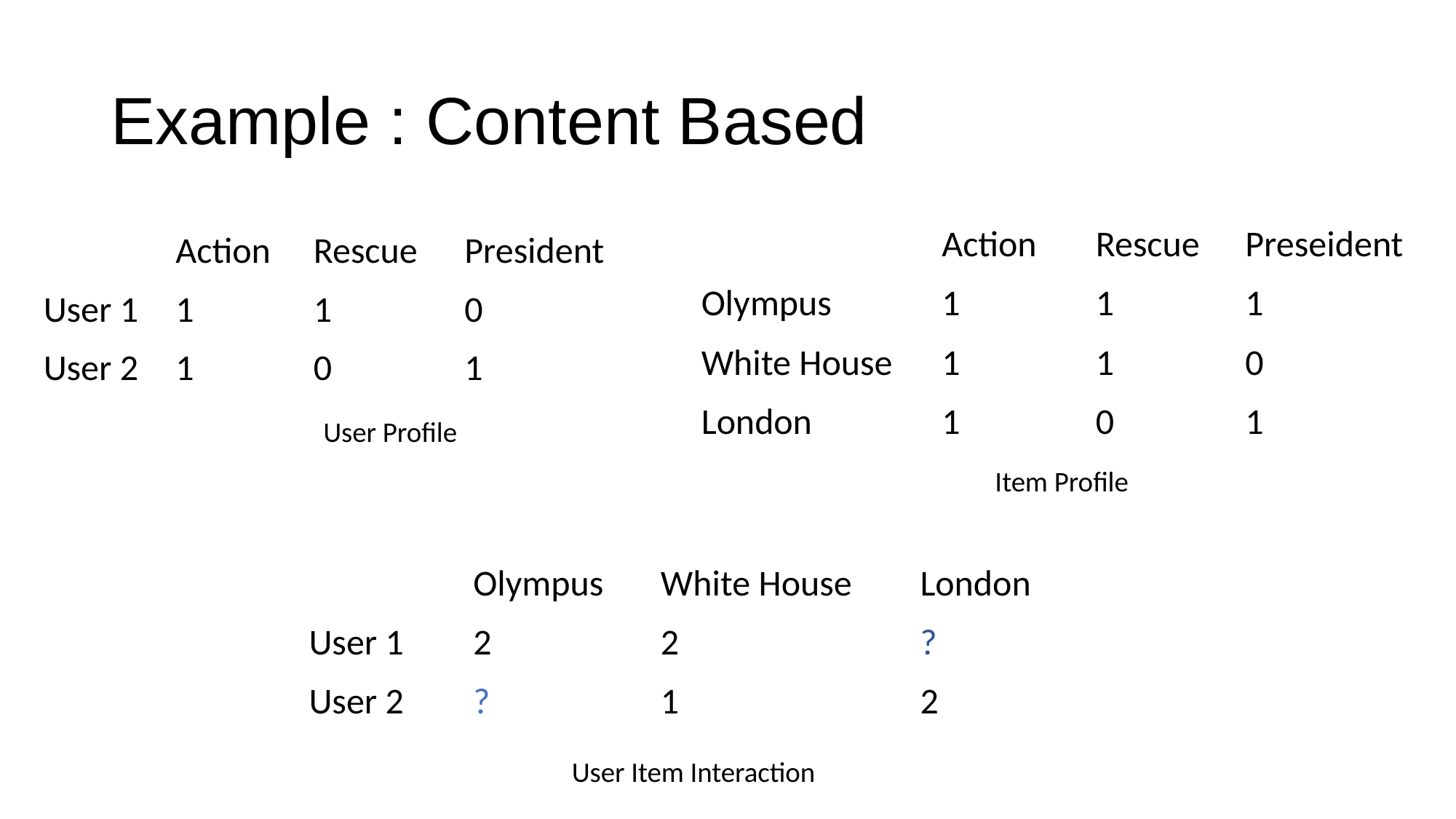

# Example : Content Based
|  | Action | Rescue | Preseident |
| --- | --- | --- | --- |
| Olympus | 1 | 1 | 1 |
| White House | 1 | 1 | 0 |
| London | 1 | 0 | 1 |
|  | Action | Rescue | President |
| --- | --- | --- | --- |
| User 1 | 1 | 1 | 0 |
| User 2 | 1 | 0 | 1 |
User Profile
Item Profile
|  | Olympus | White House | London |
| --- | --- | --- | --- |
| User 1 | 2 | 2 | ? |
| User 2 | ? | 1 | 2 |
User Item Interaction